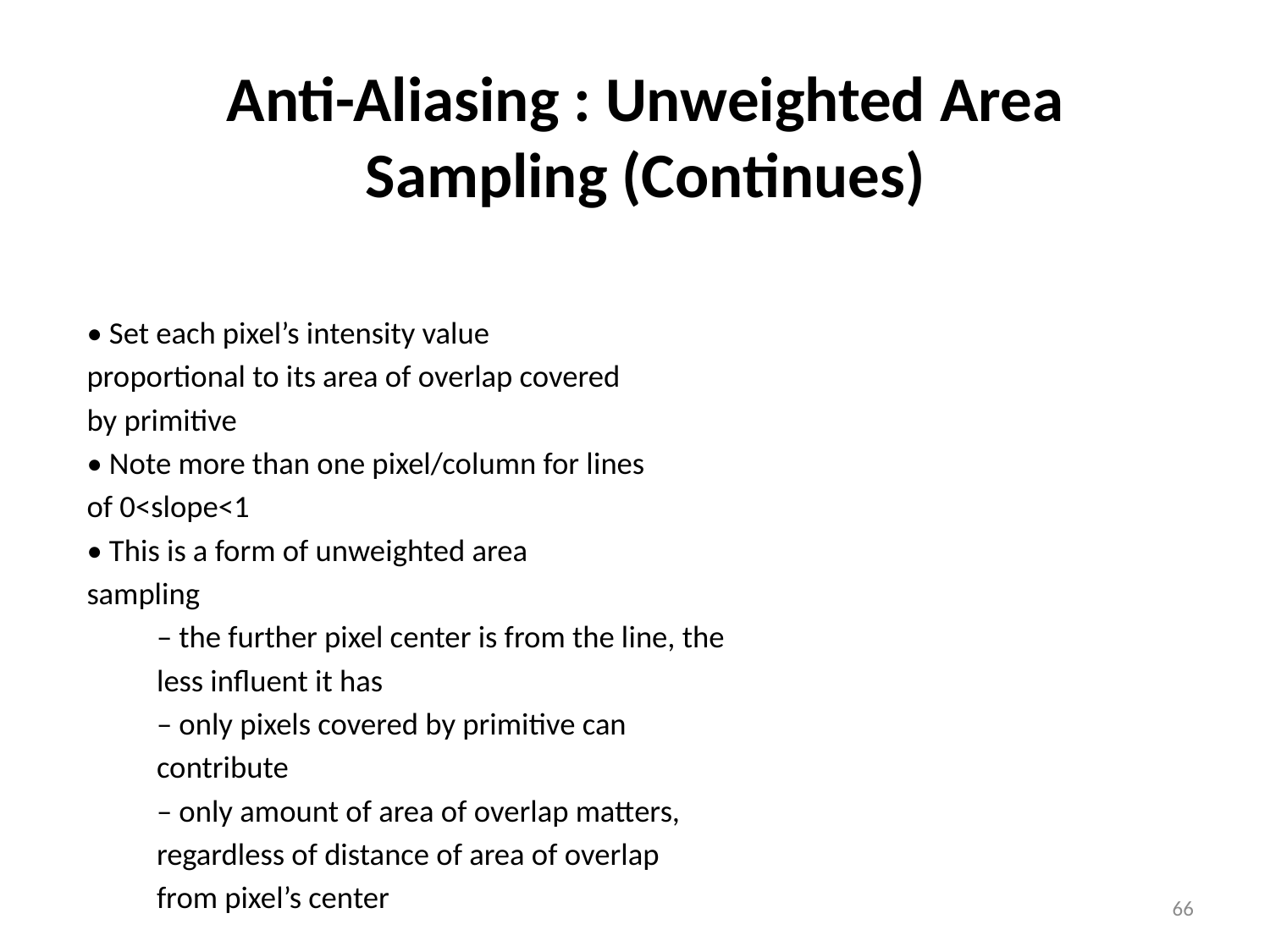

# Anti-Aliasing : Unweighted Area Sampling (Continues)
• Set each pixel’s intensity value
proportional to its area of overlap covered
by primitive
• Note more than one pixel/column for lines
of 0<slope<1
• This is a form of unweighted area
sampling
	– the further pixel center is from the line, the
	less influent it has
	– only pixels covered by primitive can
	contribute
	– only amount of area of overlap matters,
	regardless of distance of area of overlap
	from pixel’s center
66